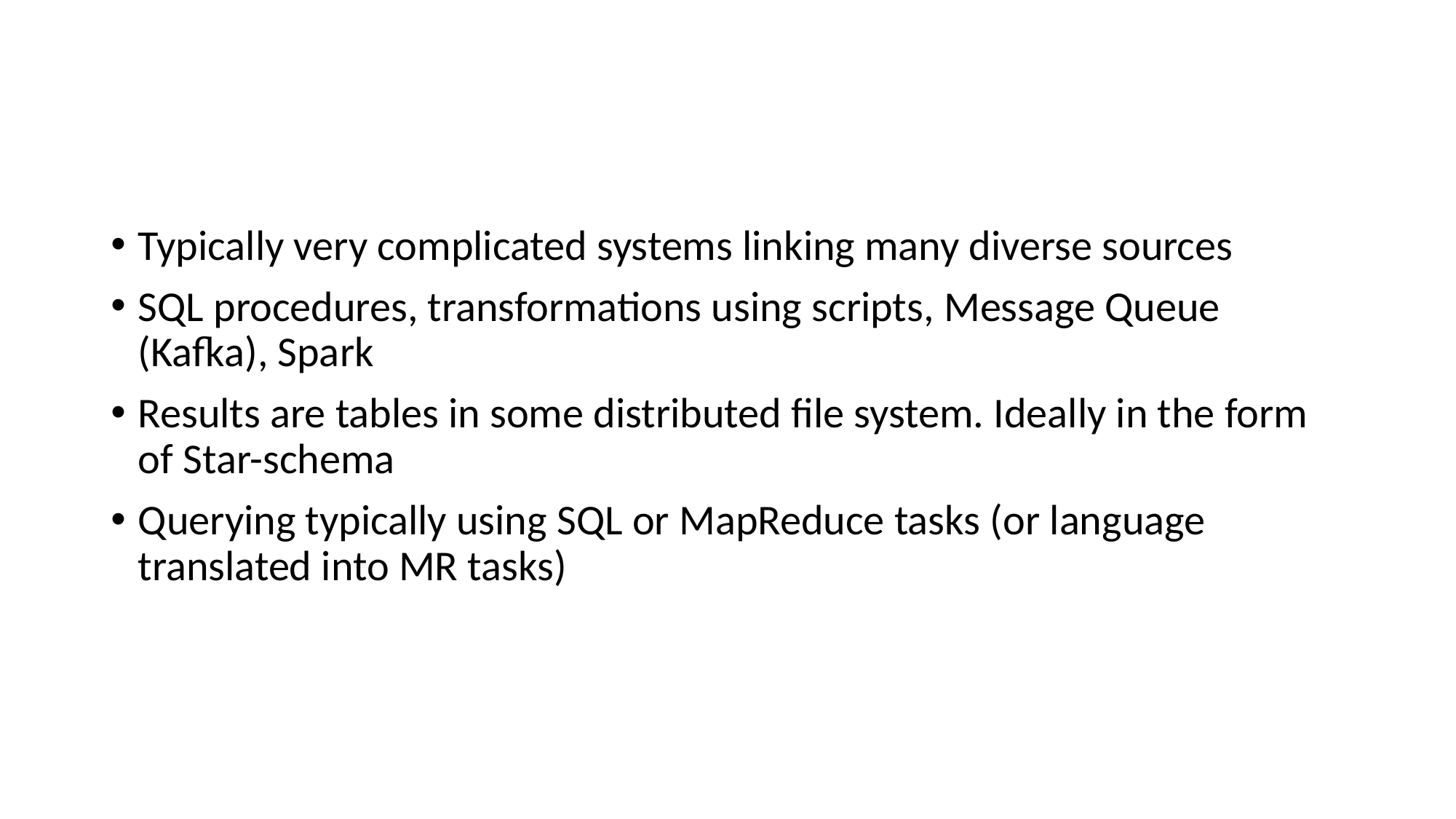

#
Typically very complicated systems linking many diverse sources
SQL procedures, transformations using scripts, Message Queue (Kafka), Spark
Results are tables in some distributed file system. Ideally in the form of Star-schema
Querying typically using SQL or MapReduce tasks (or language translated into MR tasks)